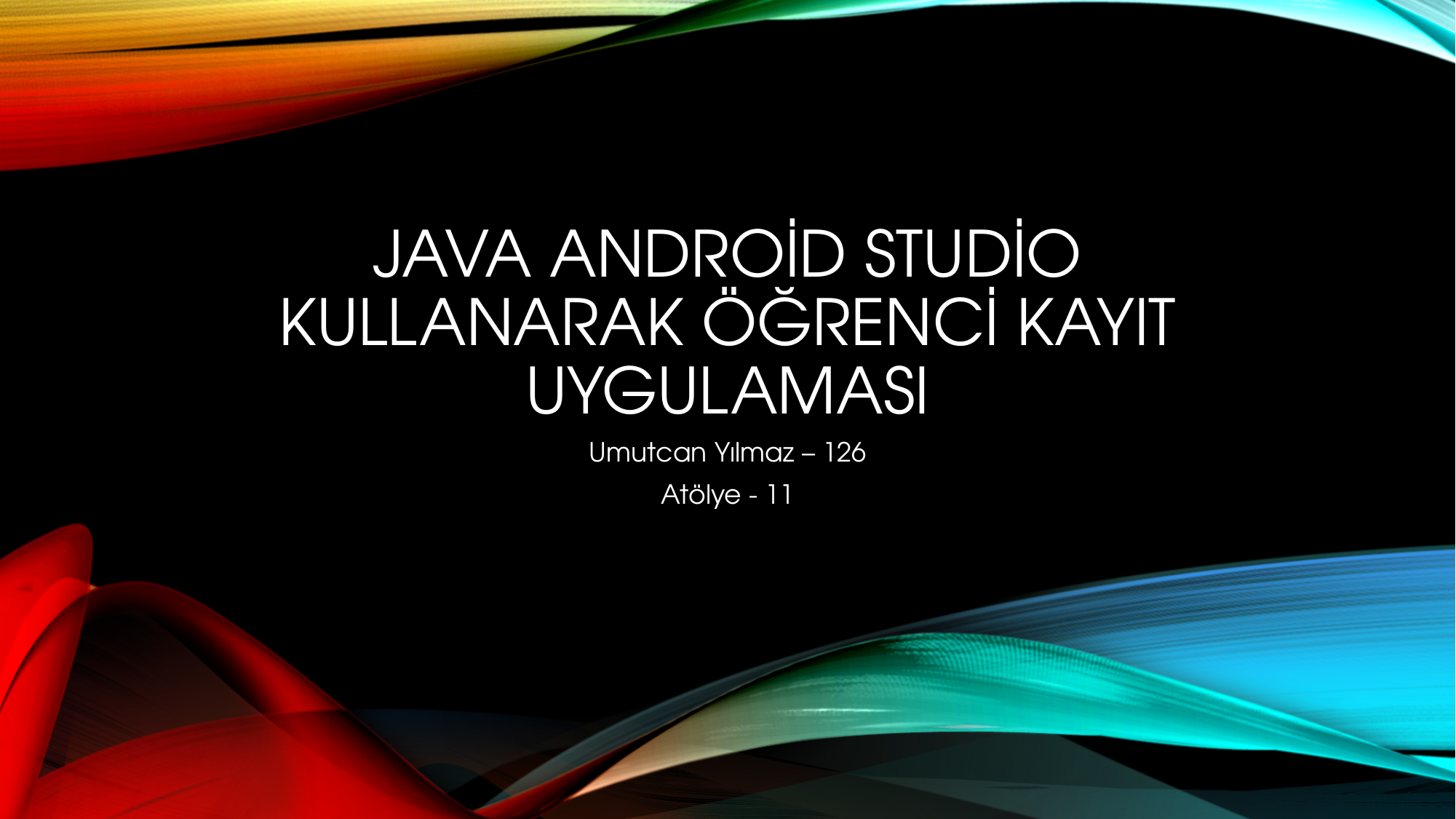

# Java Android studio kullanarak öğrenci kayıt uygulaması
Umutcan Yılmaz – 126
Atölye - 11